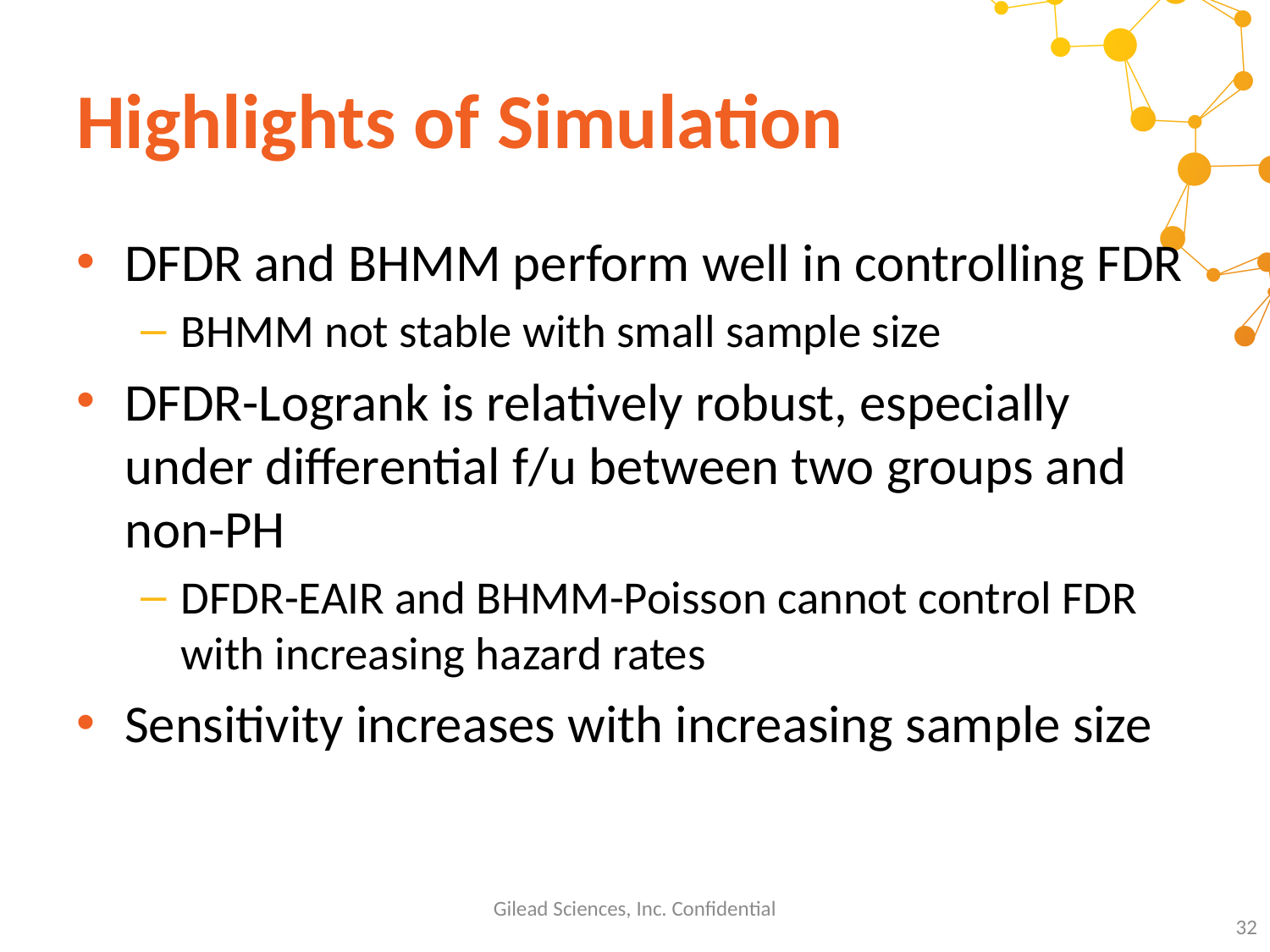

# Highlights of Simulation
DFDR and BHMM perform well in controlling FDR
BHMM not stable with small sample size
DFDR-Logrank is relatively robust, especially under differential f/u between two groups and non-PH
DFDR-EAIR and BHMM-Poisson cannot control FDR with increasing hazard rates
Sensitivity increases with increasing sample size
Gilead Sciences, Inc. Confidential
32